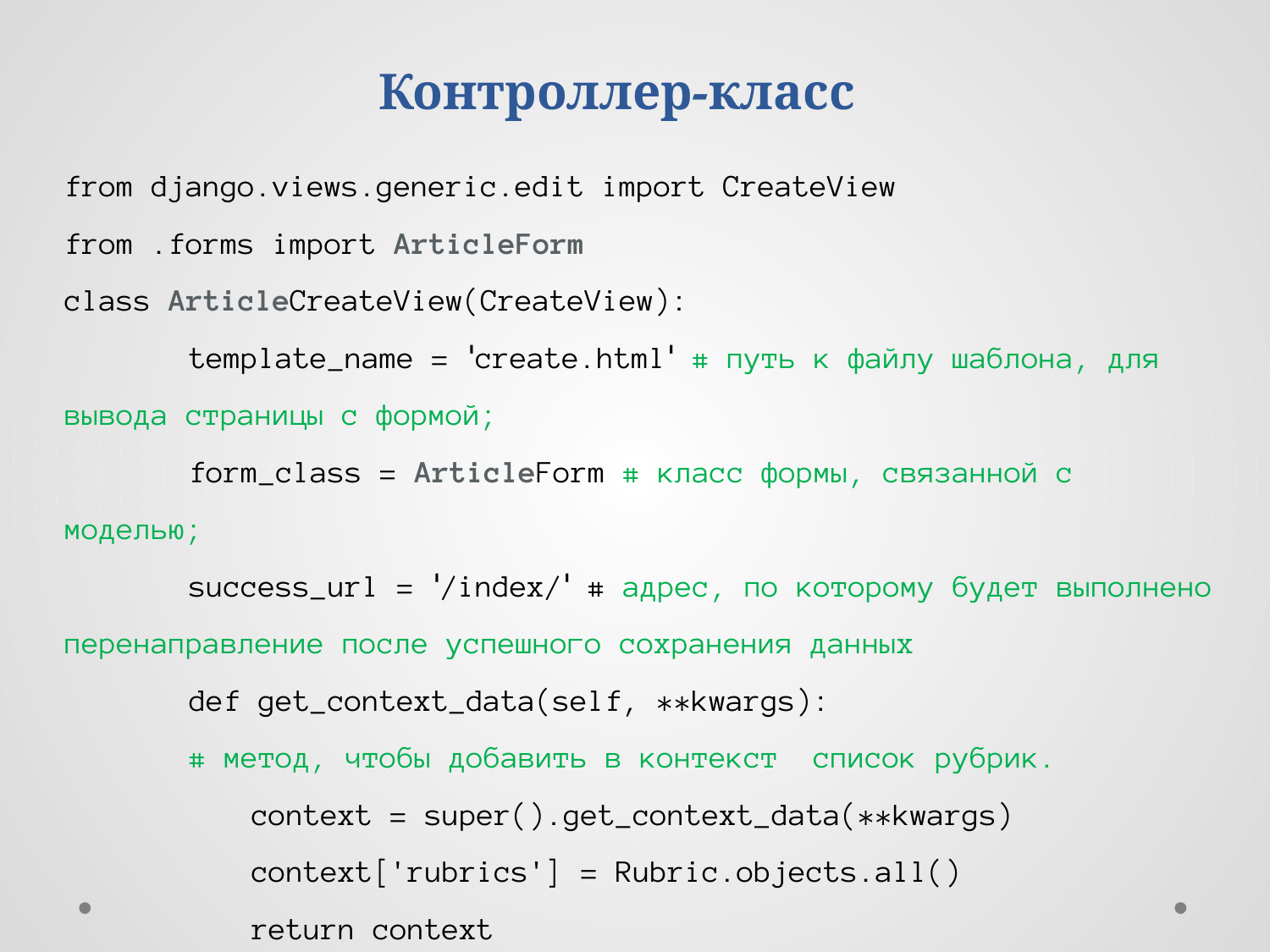

Контроллер-класс
from django.views.generic.edit import CreateView
from .forms import ArticleForm
class ArticleCreateView(CreateView):
		template_name = 'create.html' # путь к файлу шаблона, для вывода страницы с формой;
		form_class = ArticleForm # класс формы, связанной с моделью;
		success_url = '/index/' # адрес, по которому будет выполнено перенаправление после успешного сохранения данных
		def get_context_data(self, **kwargs):
		# метод, чтобы добавить в контекст  список рубрик.
			context = super().get_context_data(**kwargs)
			context['rubrics'] = Rubric.objects.all()
			return context